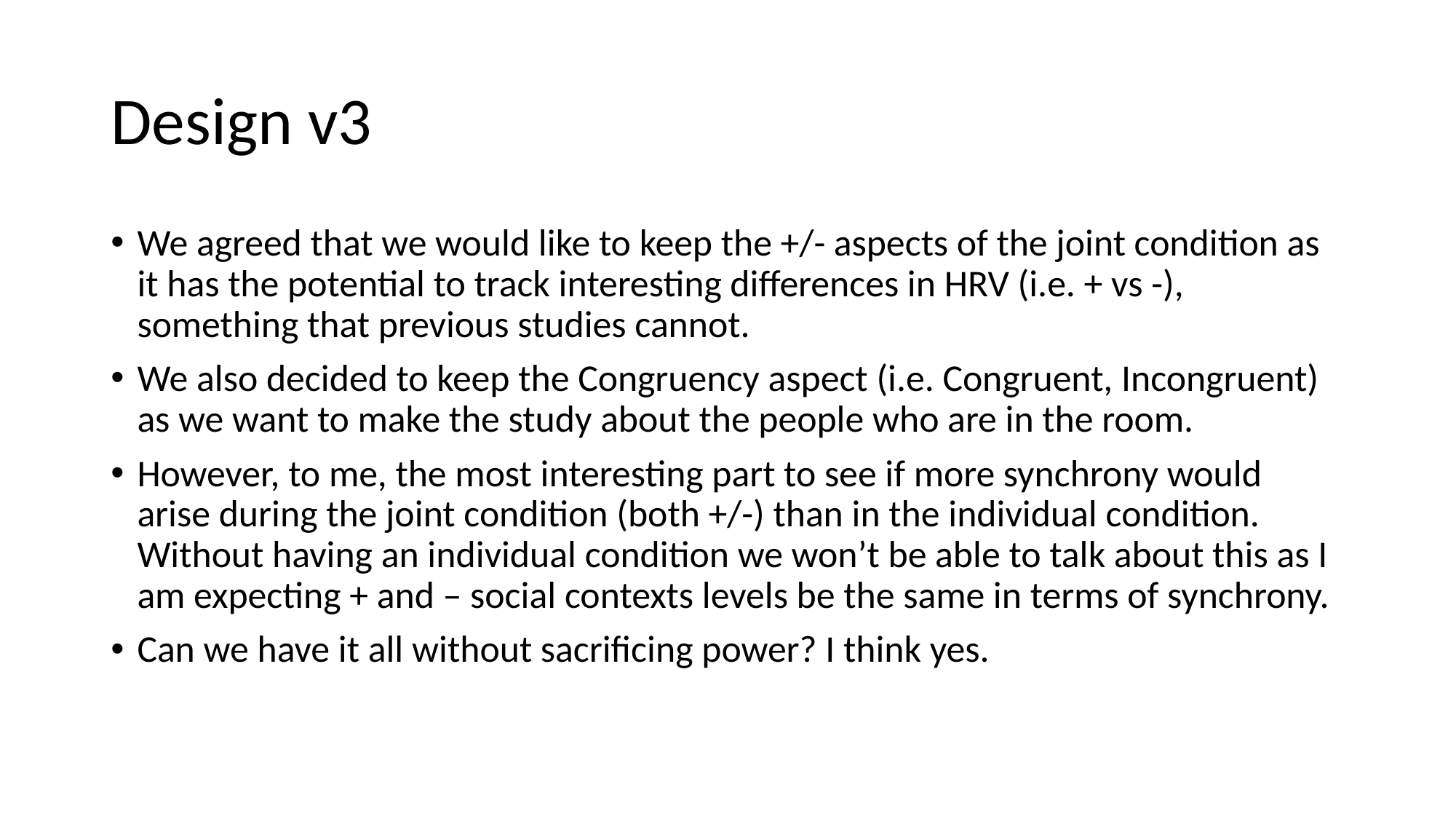

# Design v3
We agreed that we would like to keep the +/- aspects of the joint condition as it has the potential to track interesting differences in HRV (i.e. + vs -), something that previous studies cannot.
We also decided to keep the Congruency aspect (i.e. Congruent, Incongruent) as we want to make the study about the people who are in the room.
However, to me, the most interesting part to see if more synchrony would arise during the joint condition (both +/-) than in the individual condition. Without having an individual condition we won’t be able to talk about this as I am expecting + and – social contexts levels be the same in terms of synchrony.
Can we have it all without sacrificing power? I think yes.